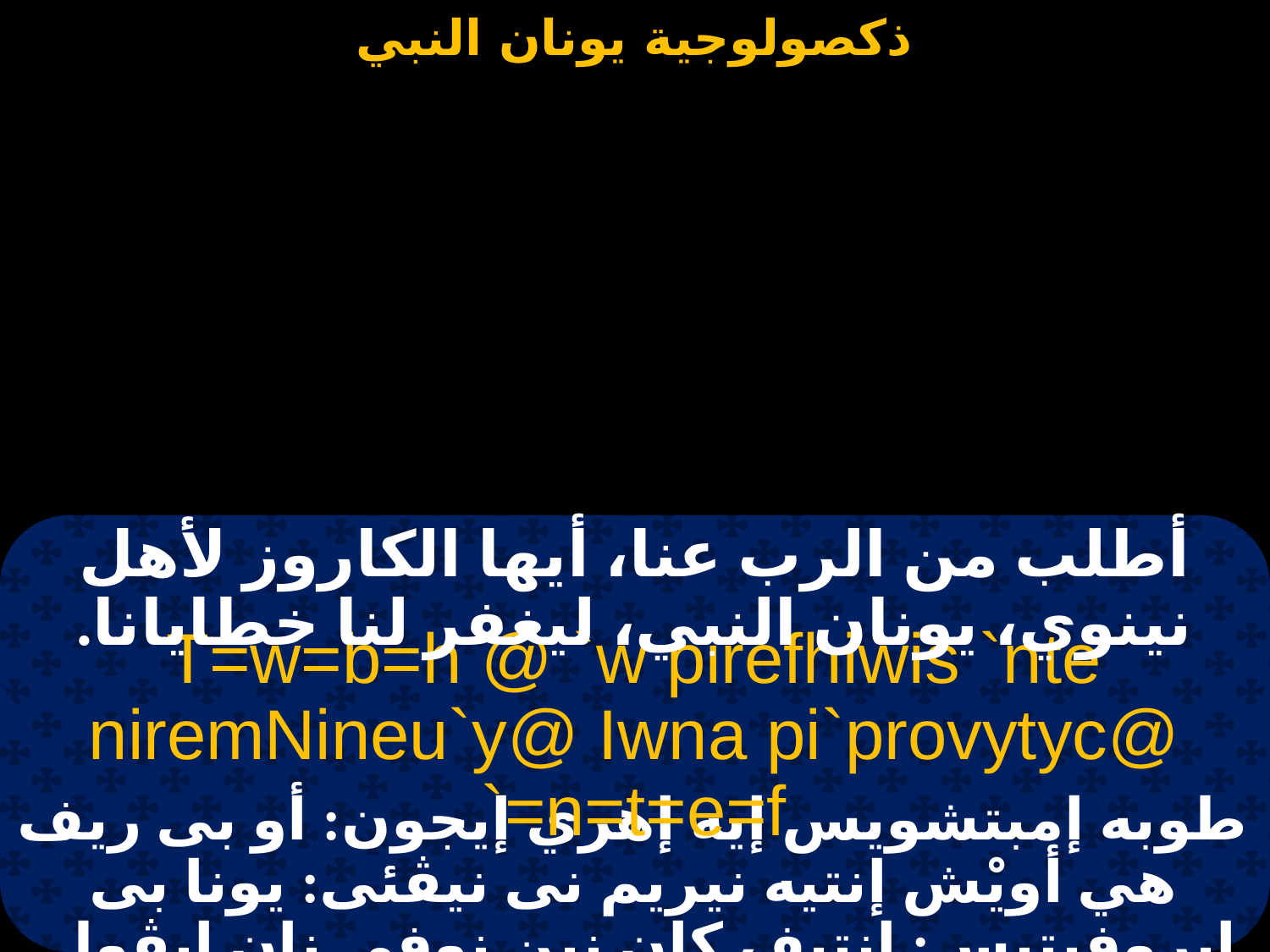

#
أطلب من الرب عنا، أيها الكاروز لأهل نينوي، يونان النبي، ليغفر لنا خطايانا.
T=w=b=h @ `w pirefhiwis `nte niremNineu`y@ Iwna pi`provytyc@ `=n=t=e=f
طوبه إمبتشويس إيه إهري إيجون: أو بى ريف هي أويْش إنتيه نيريم نى نيڤئى: يونا بى ابروفيتيس: انتيف كان نين نوفي نان إيڤول.